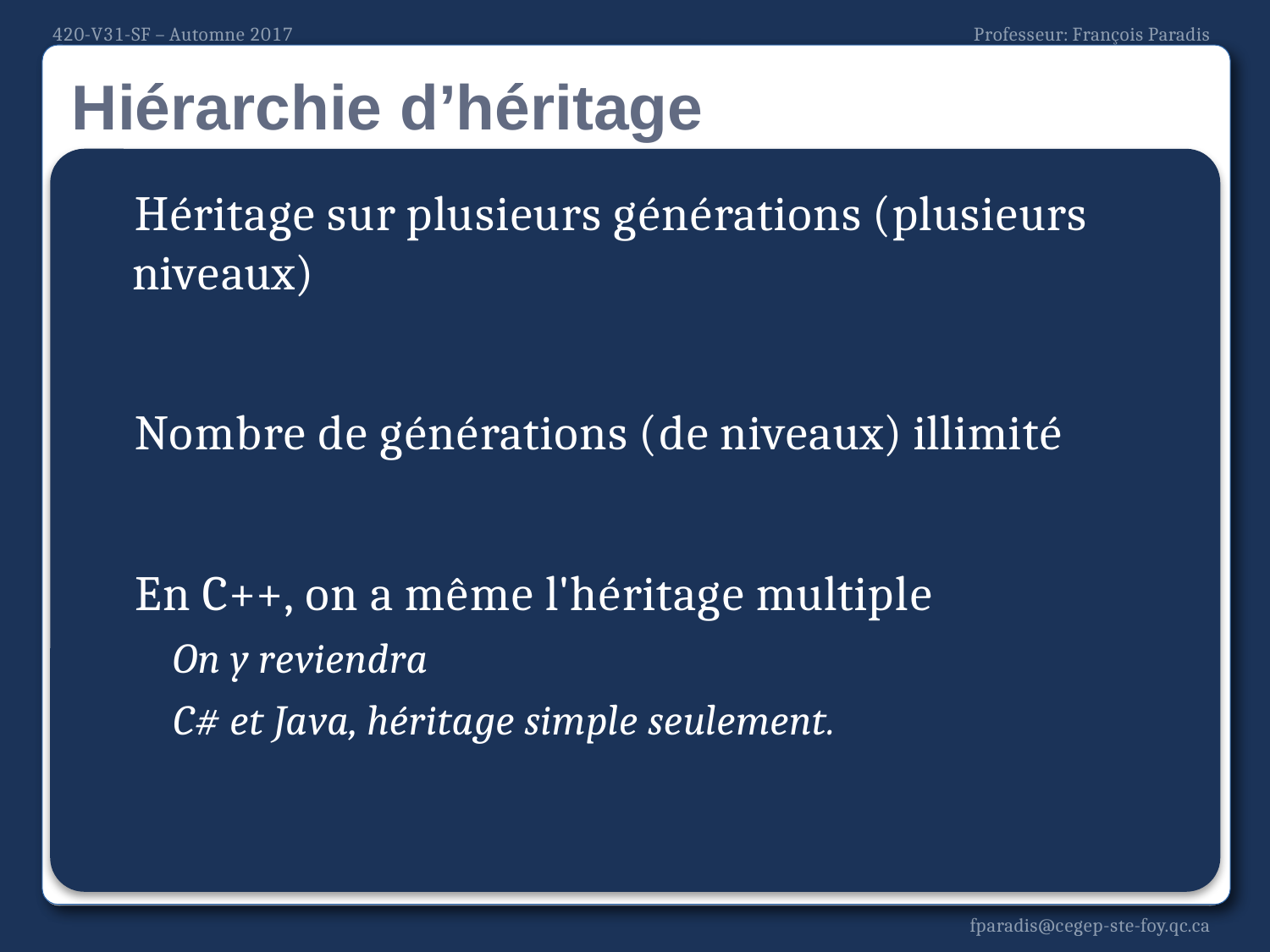

# Hiérarchie d’héritage
Héritage sur plusieurs générations (plusieurs niveaux)

Nombre de générations (de niveaux) illimité

En C++, on a même l'héritage multiple
On y reviendra
C# et Java, héritage simple seulement.